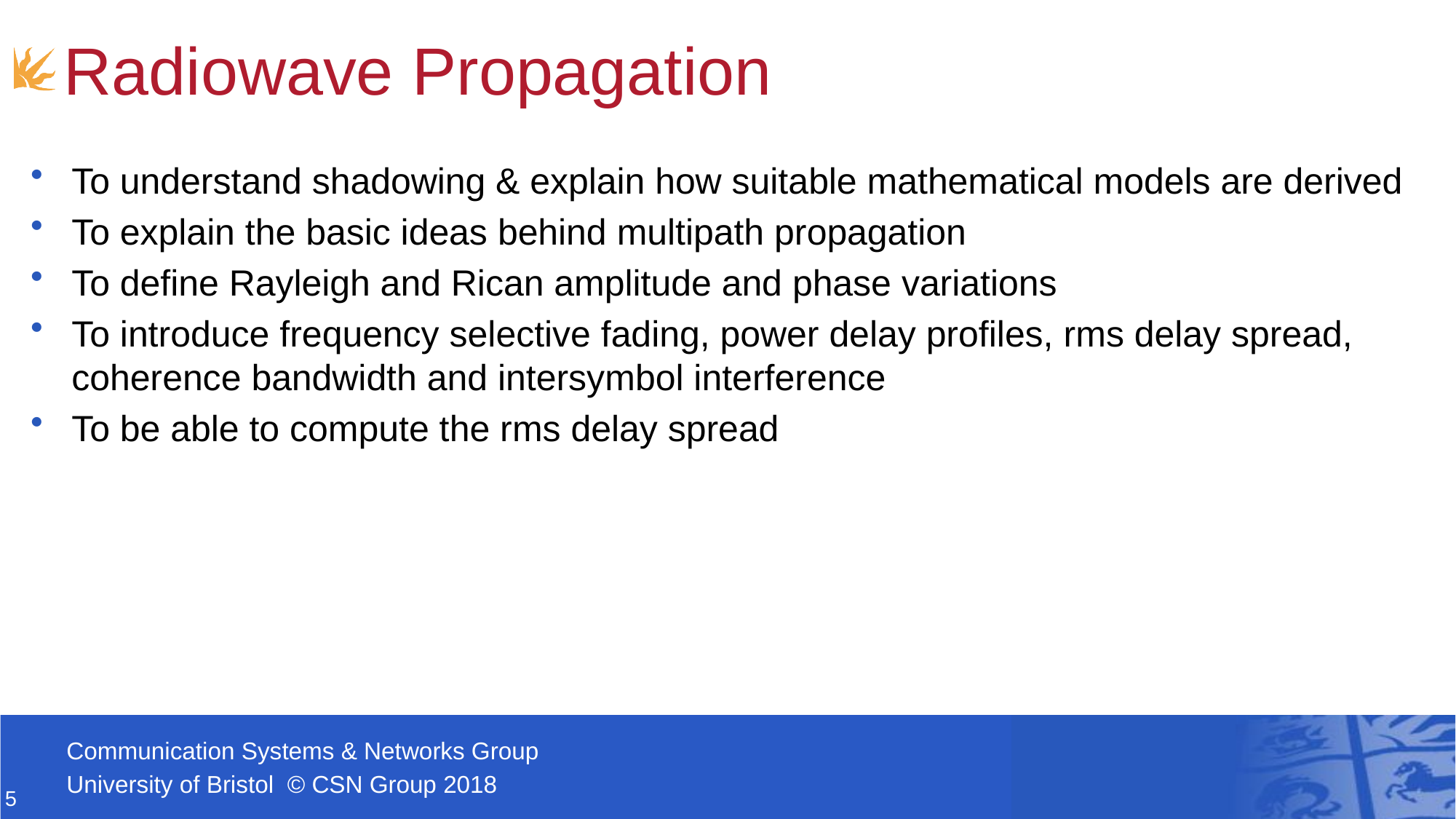

# Radiowave Propagation
To understand shadowing & explain how suitable mathematical models are derived
To explain the basic ideas behind multipath propagation
To define Rayleigh and Rican amplitude and phase variations
To introduce frequency selective fading, power delay profiles, rms delay spread, coherence bandwidth and intersymbol interference
To be able to compute the rms delay spread
5